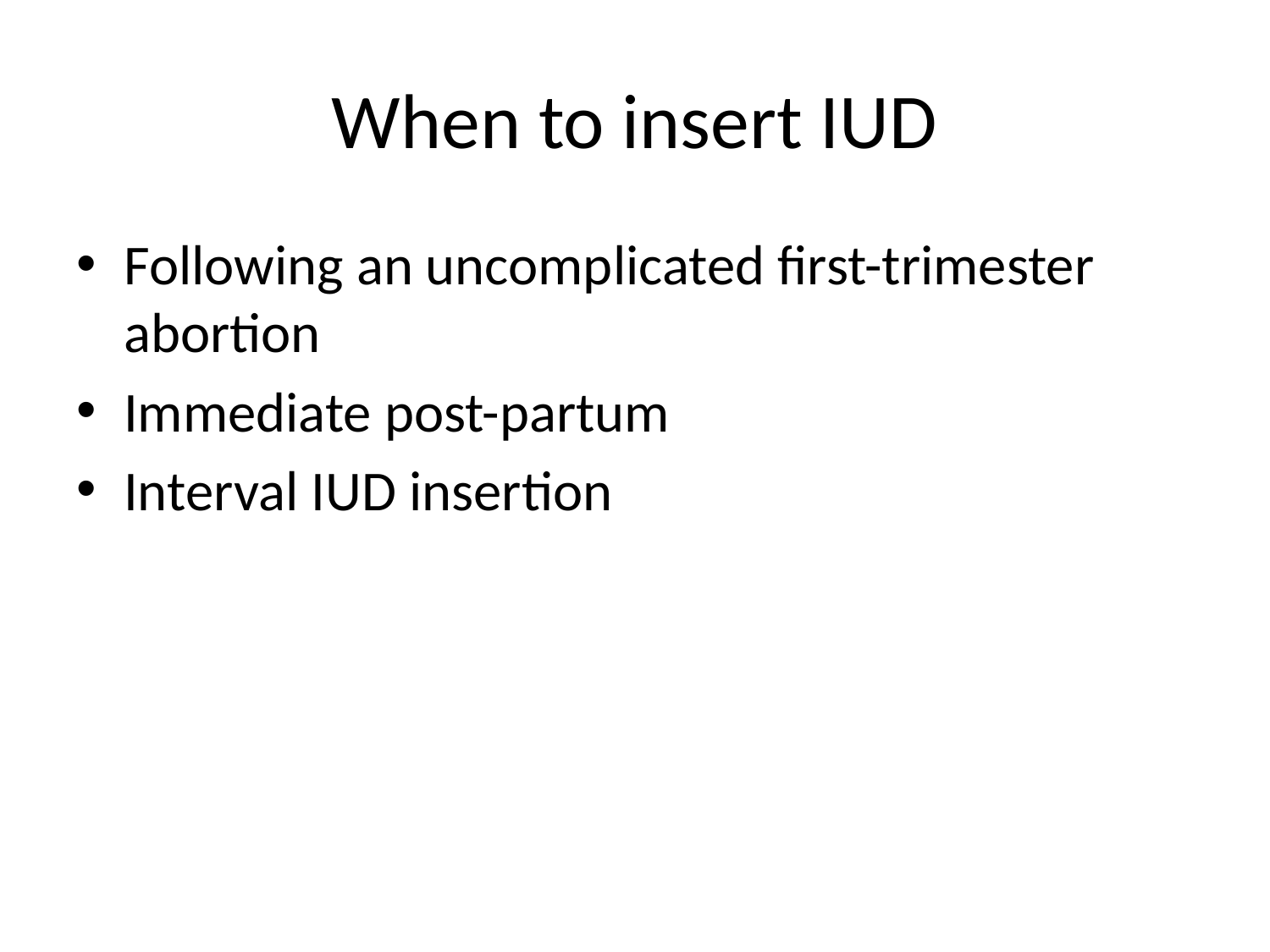

# When to insert IUD
Following an uncomplicated first-trimester abortion
Immediate post-partum
Interval IUD insertion